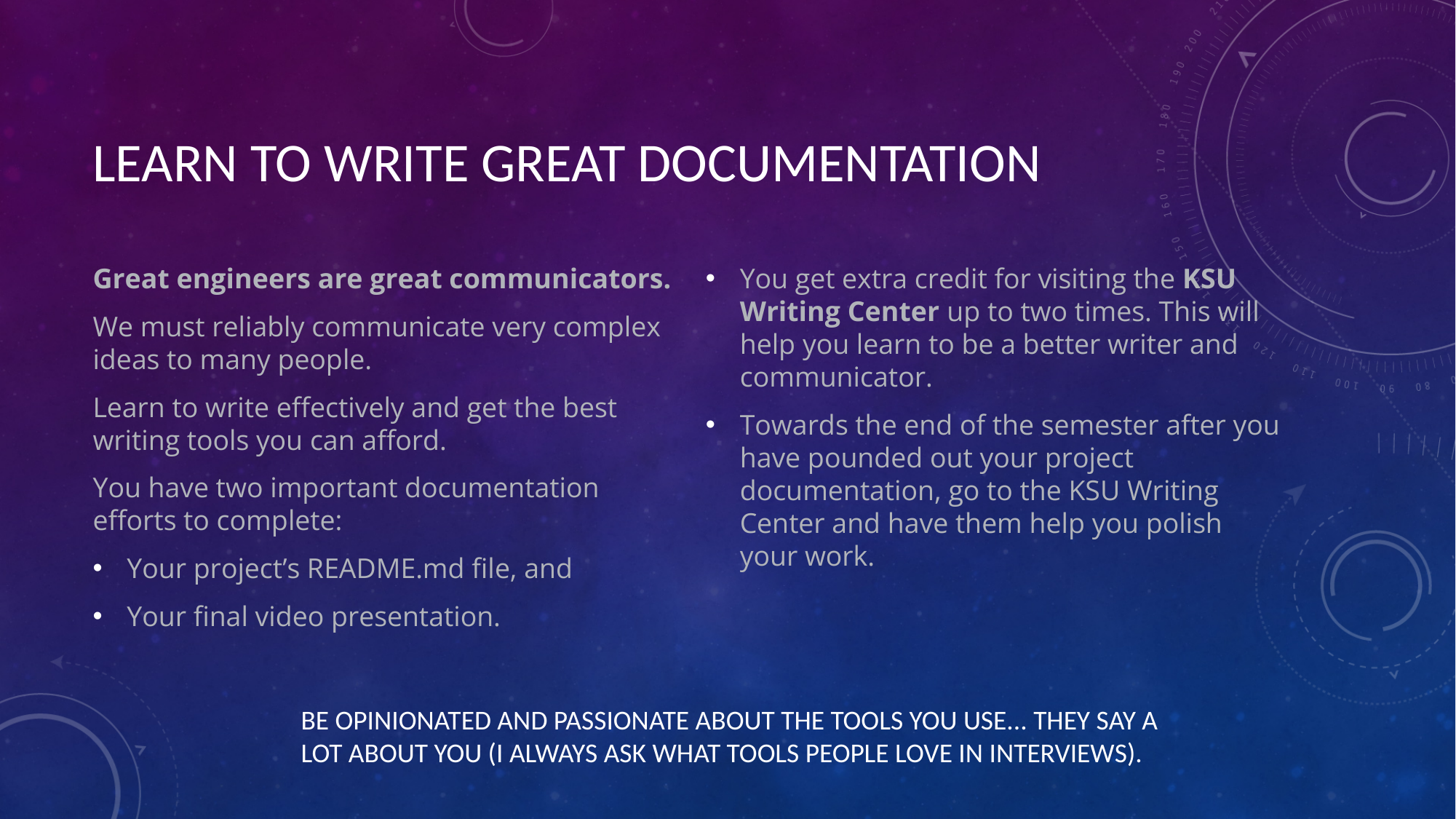

# Learn to Write great documentation
Great engineers are great communicators.
We must reliably communicate very complex ideas to many people.
Learn to write effectively and get the best writing tools you can afford.
You have two important documentation efforts to complete:
Your project’s README.md file, and
Your final video presentation.
You get extra credit for visiting the KSU Writing Center up to two times. This will help you learn to be a better writer and communicator.
Towards the end of the semester after you have pounded out your project documentation, go to the KSU Writing Center and have them help you polish your work.
Be opinionated and passionate about the tools you use... they say a lot about you (I always ask what tools people love in interviews).